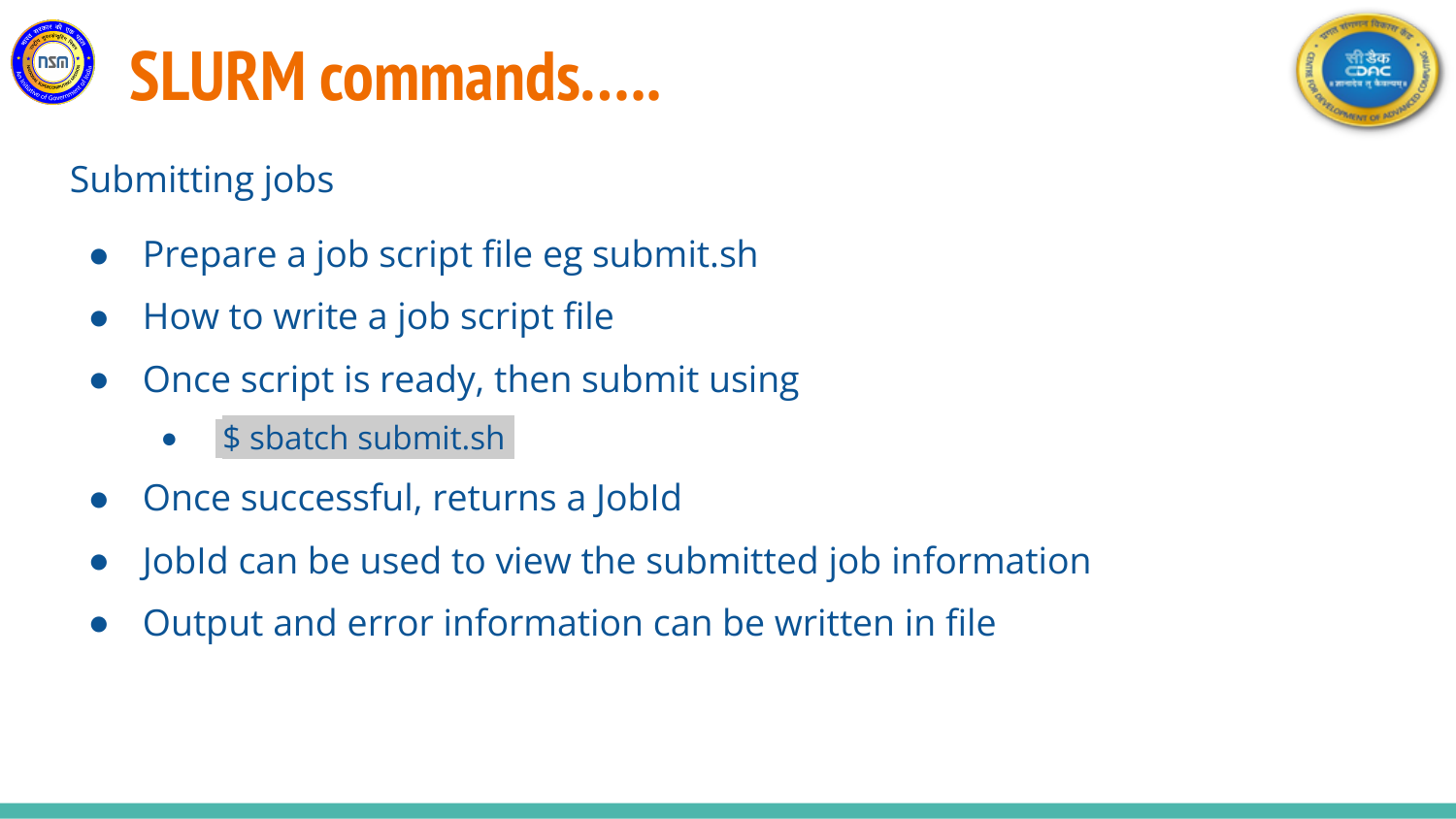

# SLURM commands…..
Submitting jobs
Prepare a job script file eg submit.sh
How to write a job script file
Once script is ready, then submit using
 $ sbatch submit.sh
Once successful, returns a JobId
JobId can be used to view the submitted job information
Output and error information can be written in file